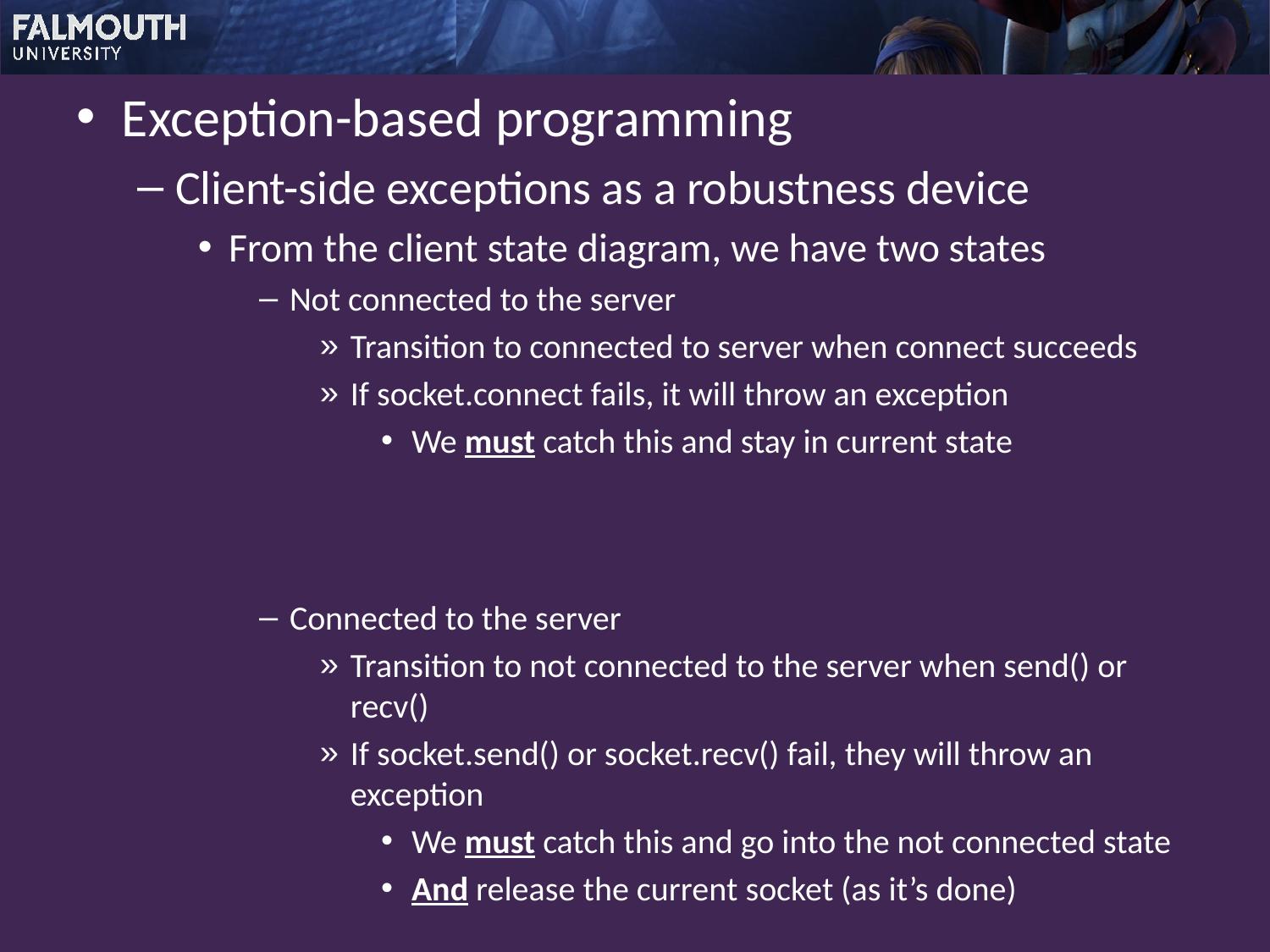

Exception-based programming
Client-side exceptions as a robustness device
From the client state diagram, we have two states
Not connected to the server
Transition to connected to server when connect succeeds
If socket.connect fails, it will throw an exception
We must catch this and stay in current state

Connected to the server
Transition to not connected to the server when send() or recv()
If socket.send() or socket.recv() fail, they will throw an exception
We must catch this and go into the not connected state
And release the current socket (as it’s done)